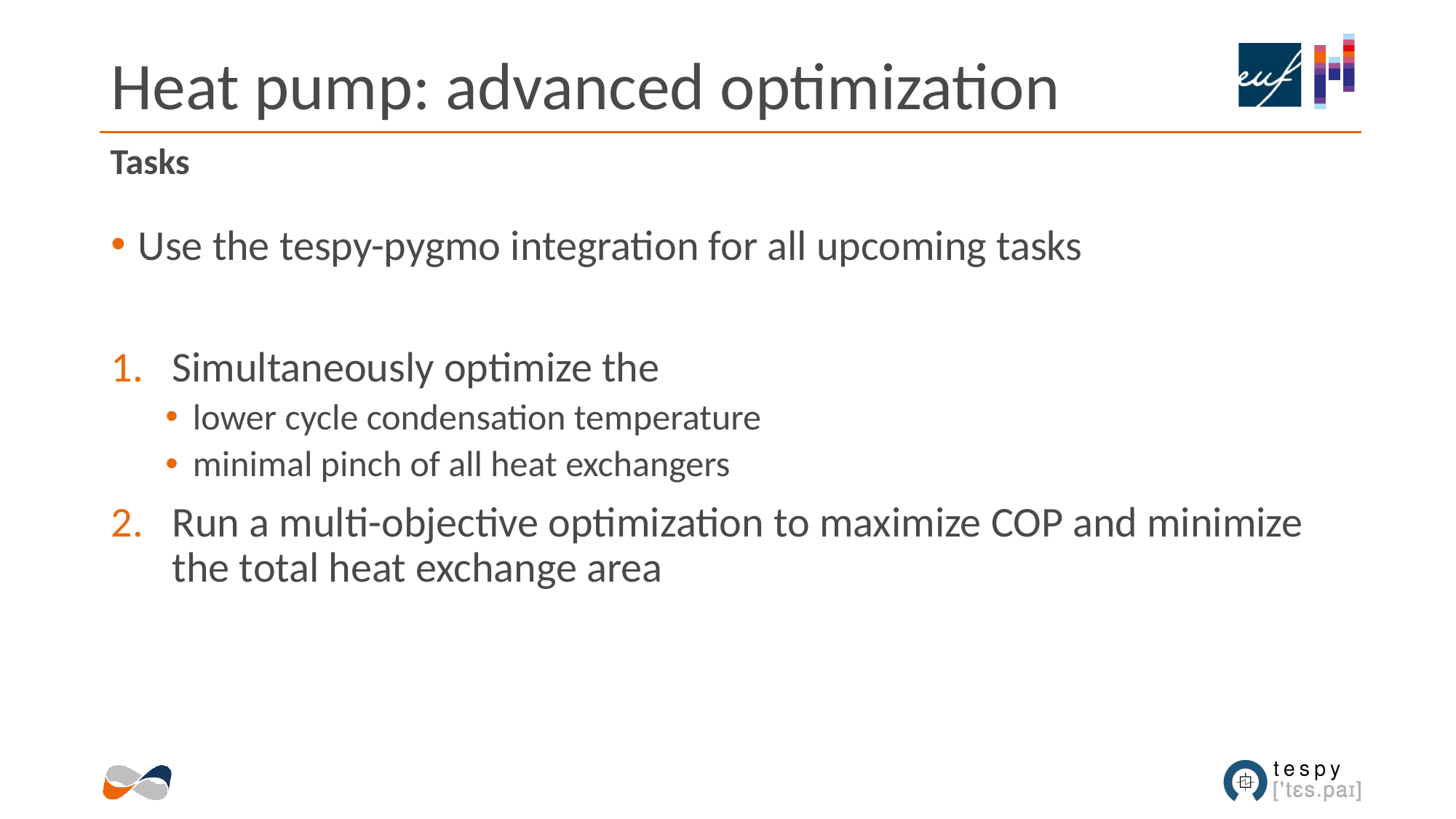

# Heat pump: advanced optimization
Tasks

Use the tespy-pygmo integration for all upcoming tasks

Simultaneously optimize the
lower cycle condensation temperature
minimal pinch of all heat exchangers
Run a multi-objective optimization to maximize COP and minimize the total heat exchange area